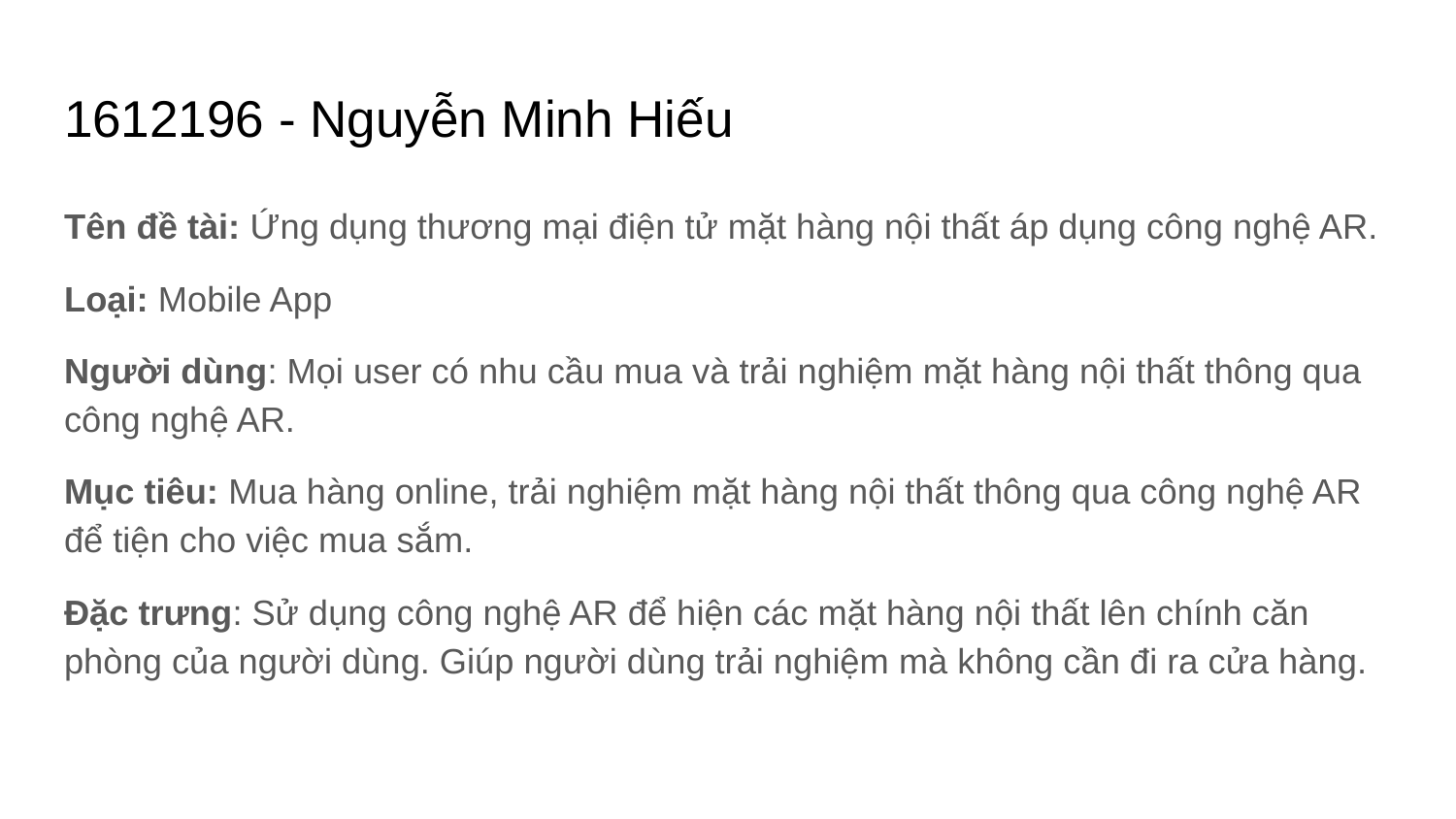

# 1612196 - Nguyễn Minh Hiếu
Tên đề tài: Ứng dụng thương mại điện tử mặt hàng nội thất áp dụng công nghệ AR.
Loại: Mobile App
Người dùng: Mọi user có nhu cầu mua và trải nghiệm mặt hàng nội thất thông qua công nghệ AR.
Mục tiêu: Mua hàng online, trải nghiệm mặt hàng nội thất thông qua công nghệ AR để tiện cho việc mua sắm.
Đặc trưng: Sử dụng công nghệ AR để hiện các mặt hàng nội thất lên chính căn phòng của người dùng. Giúp người dùng trải nghiệm mà không cần đi ra cửa hàng.